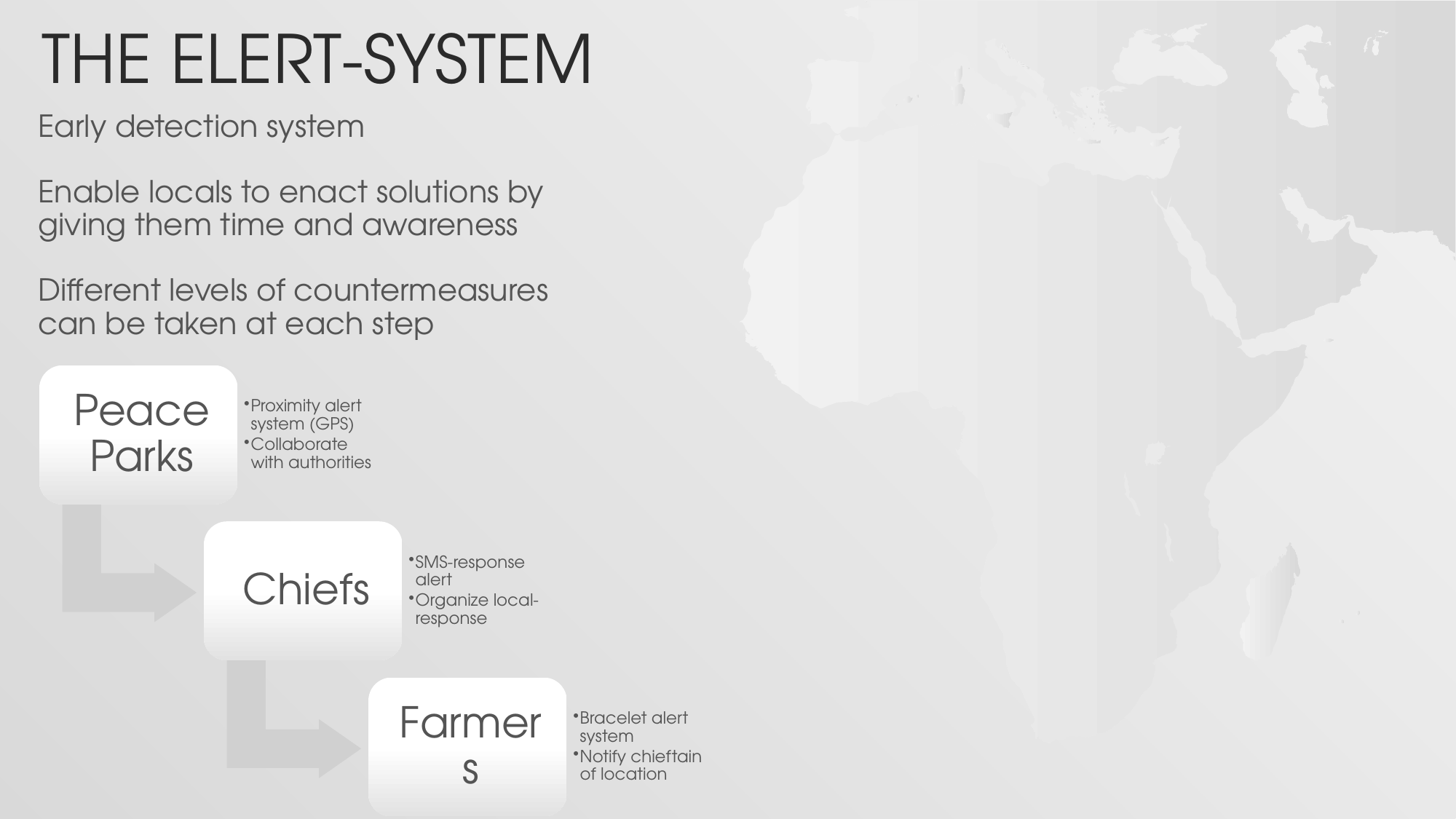

The Elert-system
Early detection system

Enable locals to enact solutions by giving them time and awareness

Different levels of countermeasures can be taken at each step
Peace Parks
Proximity alert system (GPS)
Collaborate with authorities
Chiefs
SMS-response alert
Organize local-response
Farmers
Bracelet alert system
Notify chieftain of location